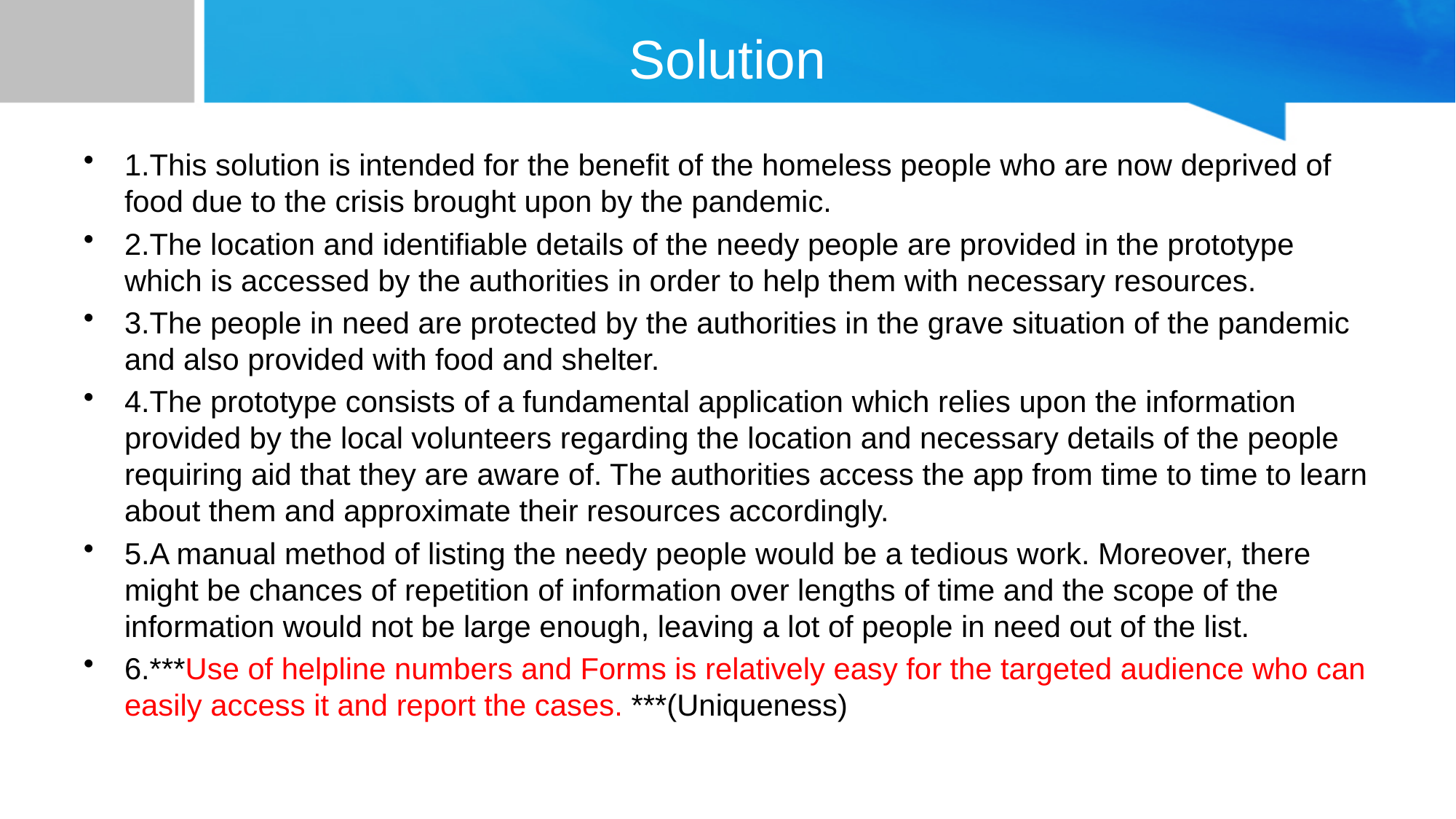

# Solution
1.This solution is intended for the benefit of the homeless people who are now deprived of food due to the crisis brought upon by the pandemic.
2.The location and identifiable details of the needy people are provided in the prototype which is accessed by the authorities in order to help them with necessary resources.
3.The people in need are protected by the authorities in the grave situation of the pandemic and also provided with food and shelter.
4.The prototype consists of a fundamental application which relies upon the information provided by the local volunteers regarding the location and necessary details of the people requiring aid that they are aware of. The authorities access the app from time to time to learn about them and approximate their resources accordingly.
5.A manual method of listing the needy people would be a tedious work. Moreover, there might be chances of repetition of information over lengths of time and the scope of the information would not be large enough, leaving a lot of people in need out of the list.
6.***Use of helpline numbers and Forms is relatively easy for the targeted audience who can easily access it and report the cases. ***(Uniqueness)